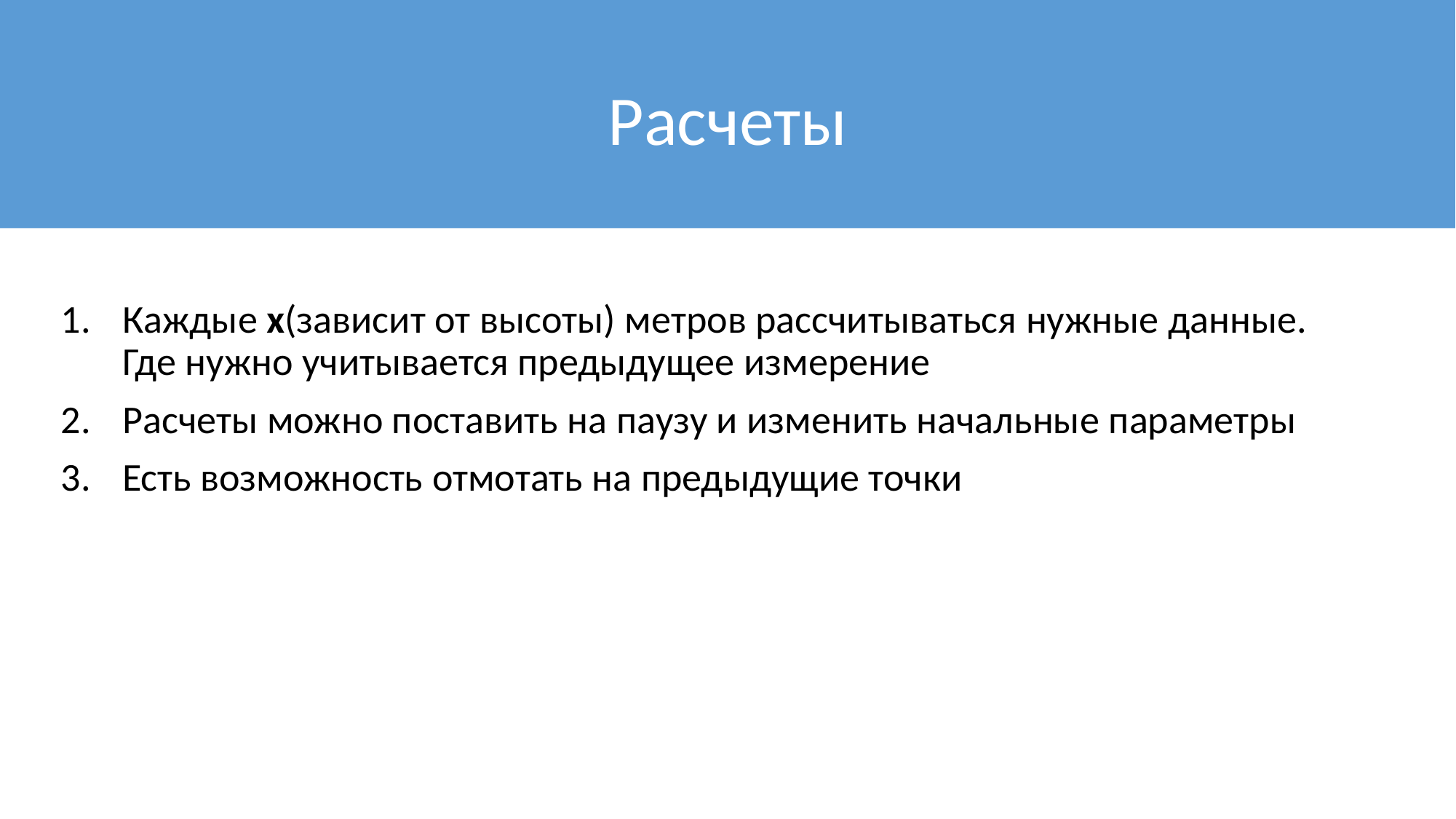

# Расчеты
Каждые x(зависит от высоты) метров рассчитываться нужные данные. Где нужно учитывается предыдущее измерение
Расчеты можно поставить на паузу и изменить начальные параметры
Есть возможность отмотать на предыдущие точки